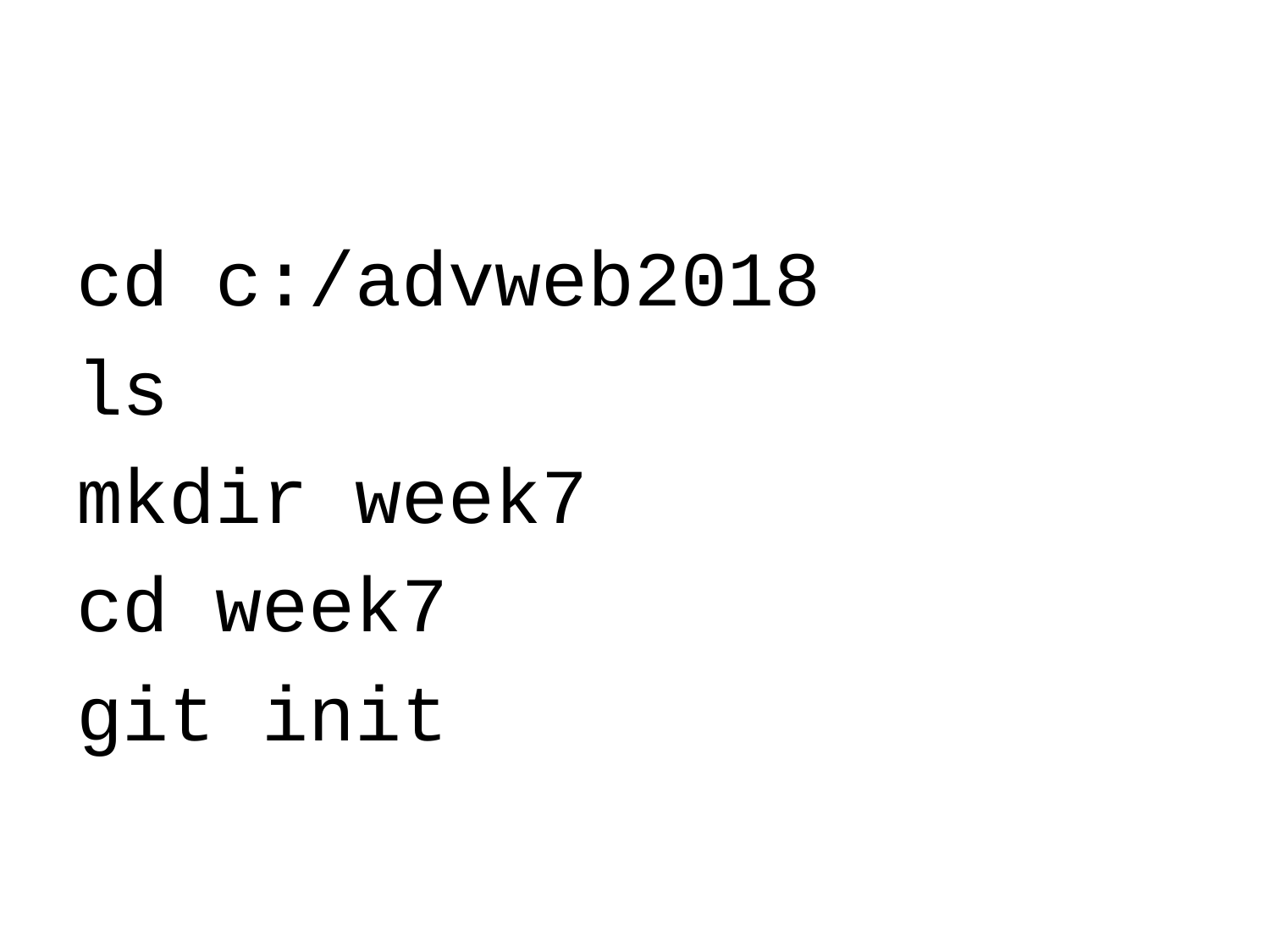

#
cd c:/advweb2018
ls
mkdir week7
cd week7
git init